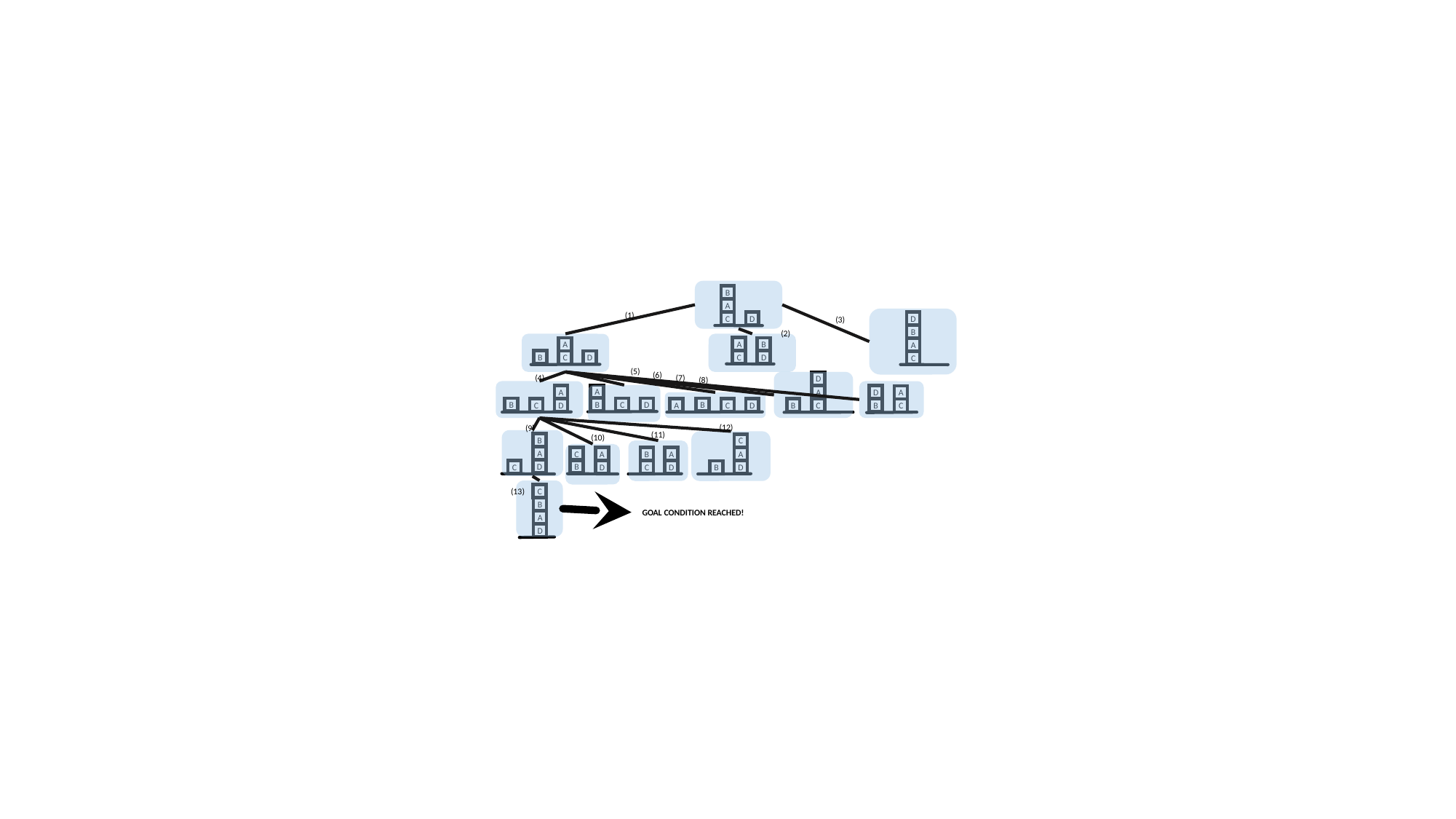

B
A
(1)
(3)

D
C
D
(2)
B

A
A
B
A
B
C
D
C
D
C
(5)
(6)
(4)
(7)
(8)

D

A
A
A
D
A

B
B
C
D
B
B
C
D
C
D
B
C
A
C
(12)
(9)
(11)
(10)

B
C

A
A
A
C
A
B
B
D
C
D
D
D
C
B
(13)

C
B
GOAL CONDITION REACHED!
A
D